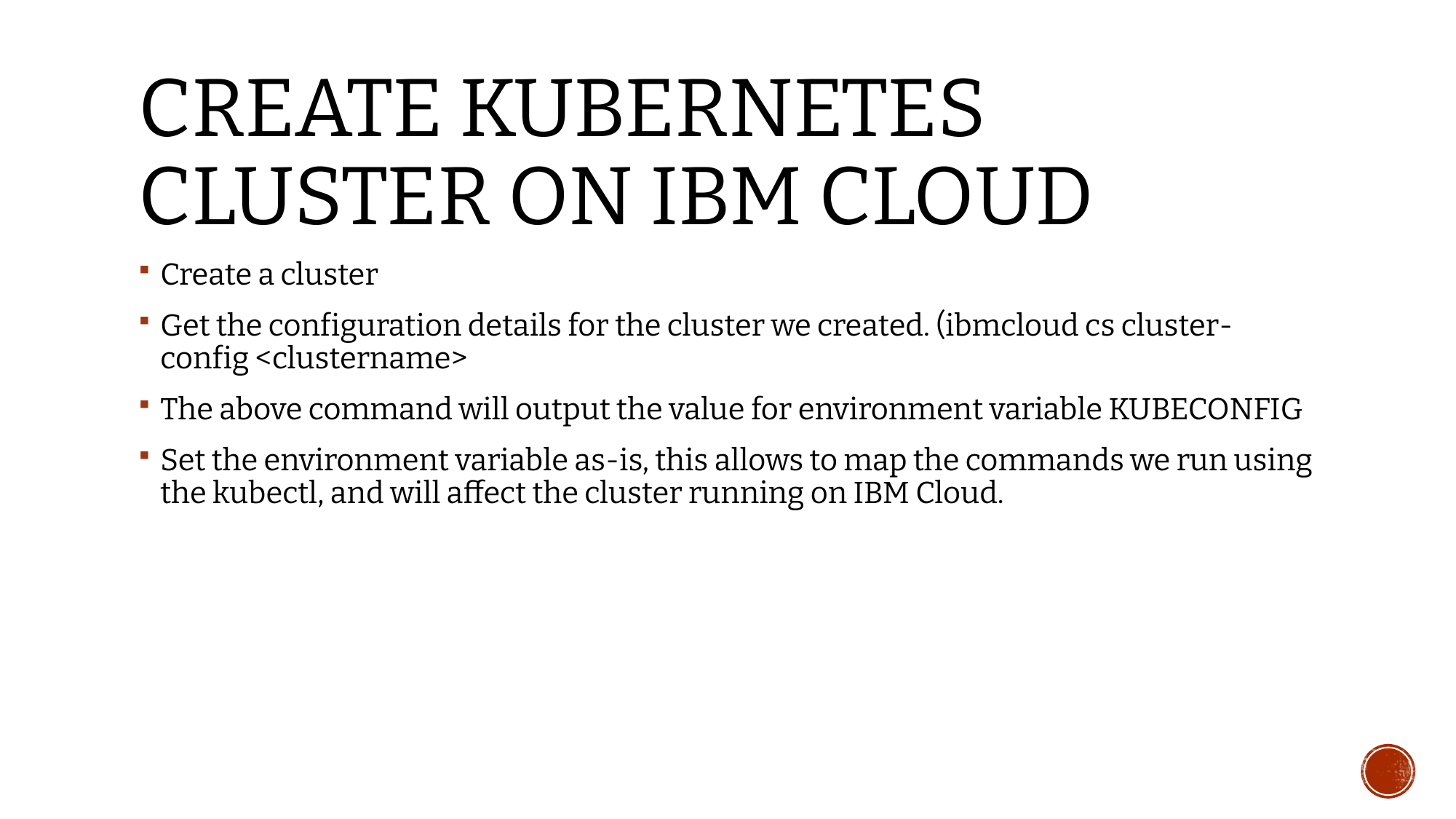

# Create kubernetes cluster on ibm cloud
Create a cluster
Get the configuration details for the cluster we created. (ibmcloud cs cluster-config <clustername>
The above command will output the value for environment variable KUBECONFIG
Set the environment variable as-is, this allows to map the commands we run using the kubectl, and will affect the cluster running on IBM Cloud.